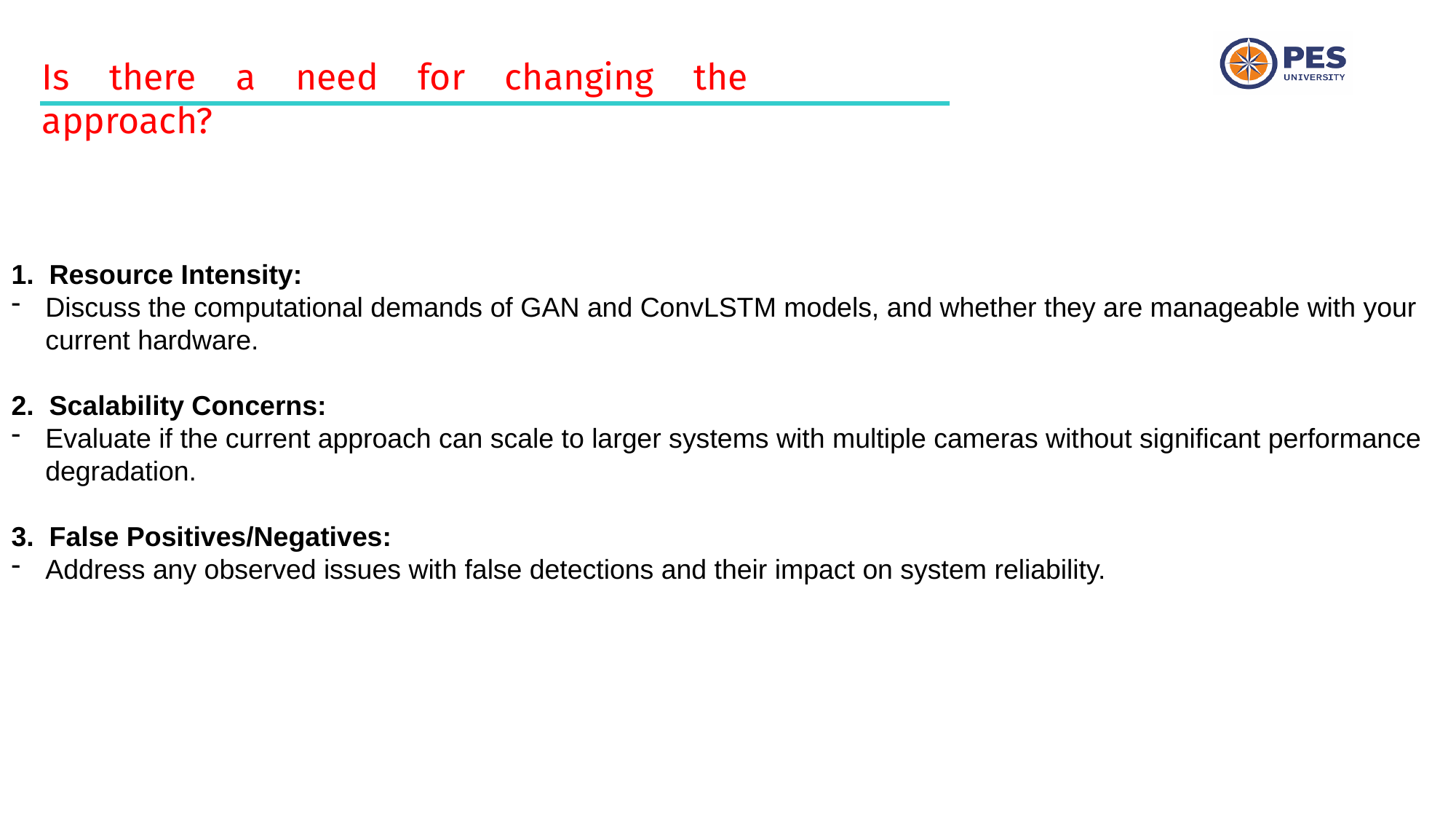

Is there a need for changing the approach?

1.  Resource Intensity:
Discuss the computational demands of GAN and ConvLSTM models, and whether they are manageable with your current hardware.

2.  Scalability Concerns:
Evaluate if the current approach can scale to larger systems with multiple cameras without significant performance degradation.

3.  False Positives/Negatives:
Address any observed issues with false detections and their impact on system reliability.